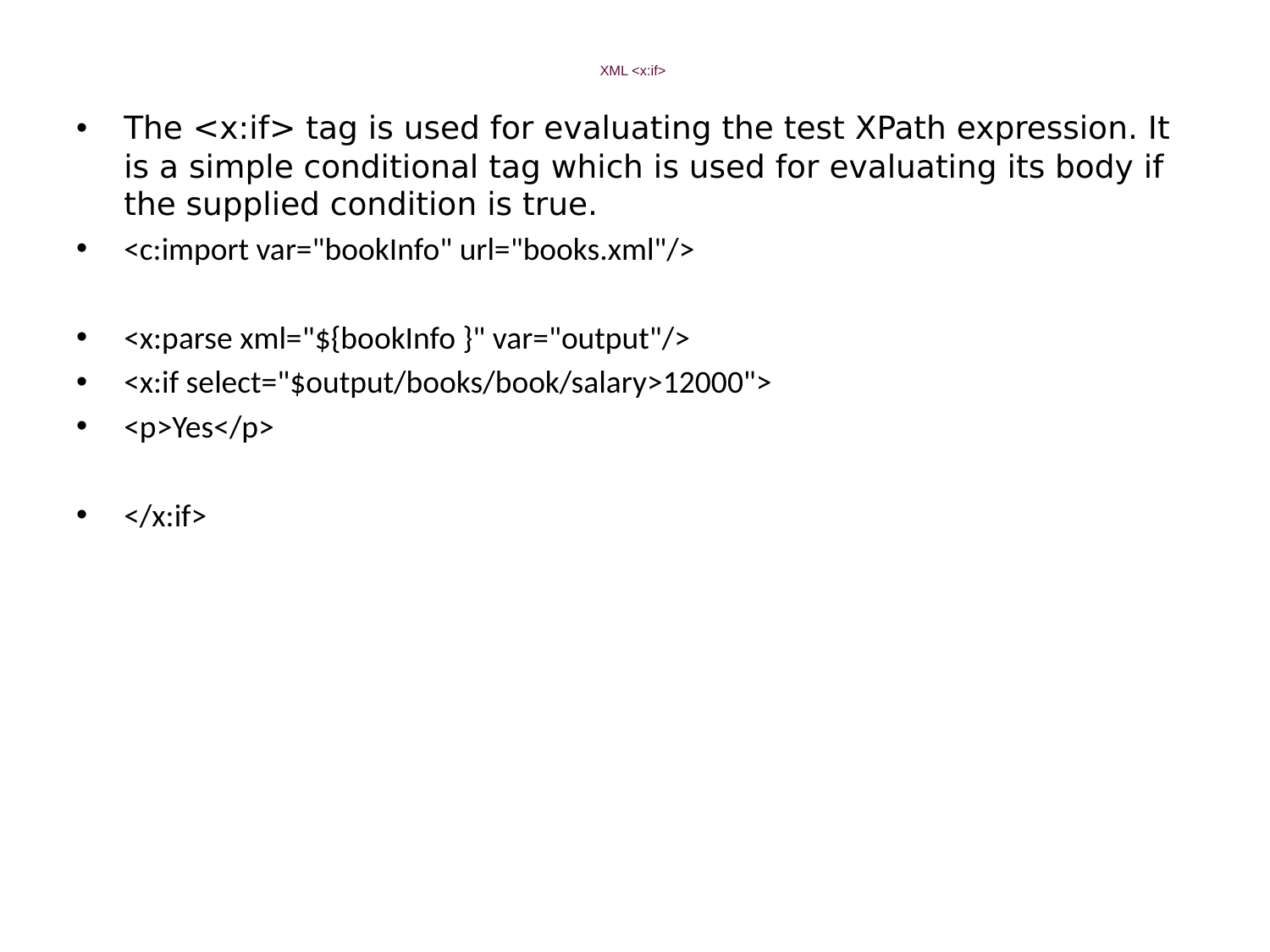

# XML <x:if>
The <x:if> tag is used for evaluating the test XPath expression. It is a simple conditional tag which is used for evaluating its body if the supplied condition is true.
<c:import var="bookInfo" url="books.xml"/>

<x:parse xml="${bookInfo }" var="output"/>
<x:if select="$output/books/book/salary>12000">
<p>Yes</p>

</x:if>